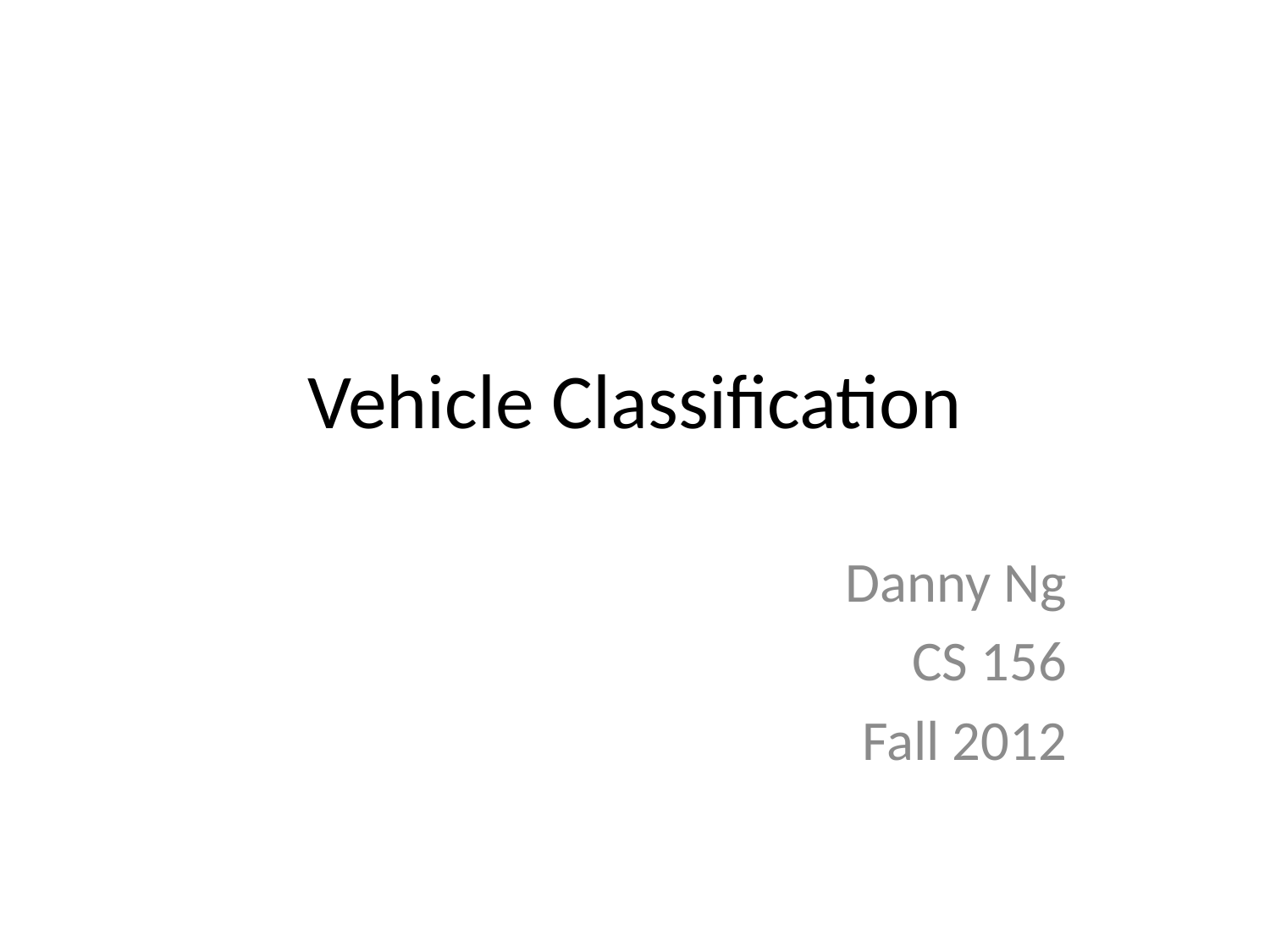

# Vehicle Classification
Danny Ng
CS 156
Fall 2012